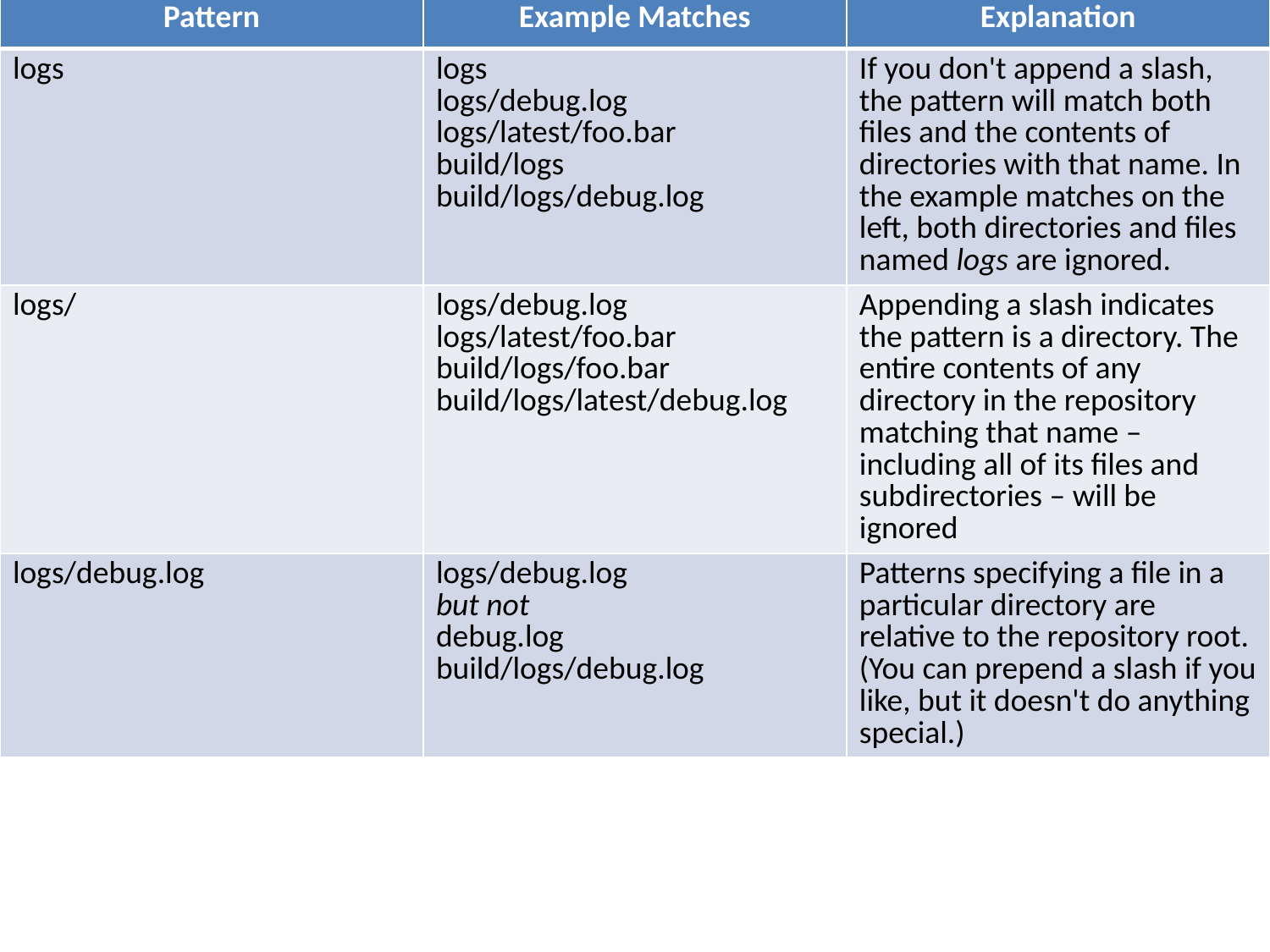

# .Gitignore Patterns
| Pattern | Example Matches | Explanation |
| --- | --- | --- |
| logs | logs logs/debug.log logs/latest/foo.bar build/logs build/logs/debug.log | If you don't append a slash, the pattern will match both files and the contents of directories with that name. In the example matches on the left, both directories and files named logs are ignored. |
| logs/ | logs/debug.log logs/latest/foo.bar build/logs/foo.bar build/logs/latest/debug.log | Appending a slash indicates the pattern is a directory. The entire contents of any directory in the repository matching that name – including all of its files and subdirectories – will be ignored |
| logs/debug.log | logs/debug.log but not debug.log build/logs/debug.log | Patterns specifying a file in a particular directory are relative to the repository root. (You can prepend a slash if you like, but it doesn't do anything special.) |